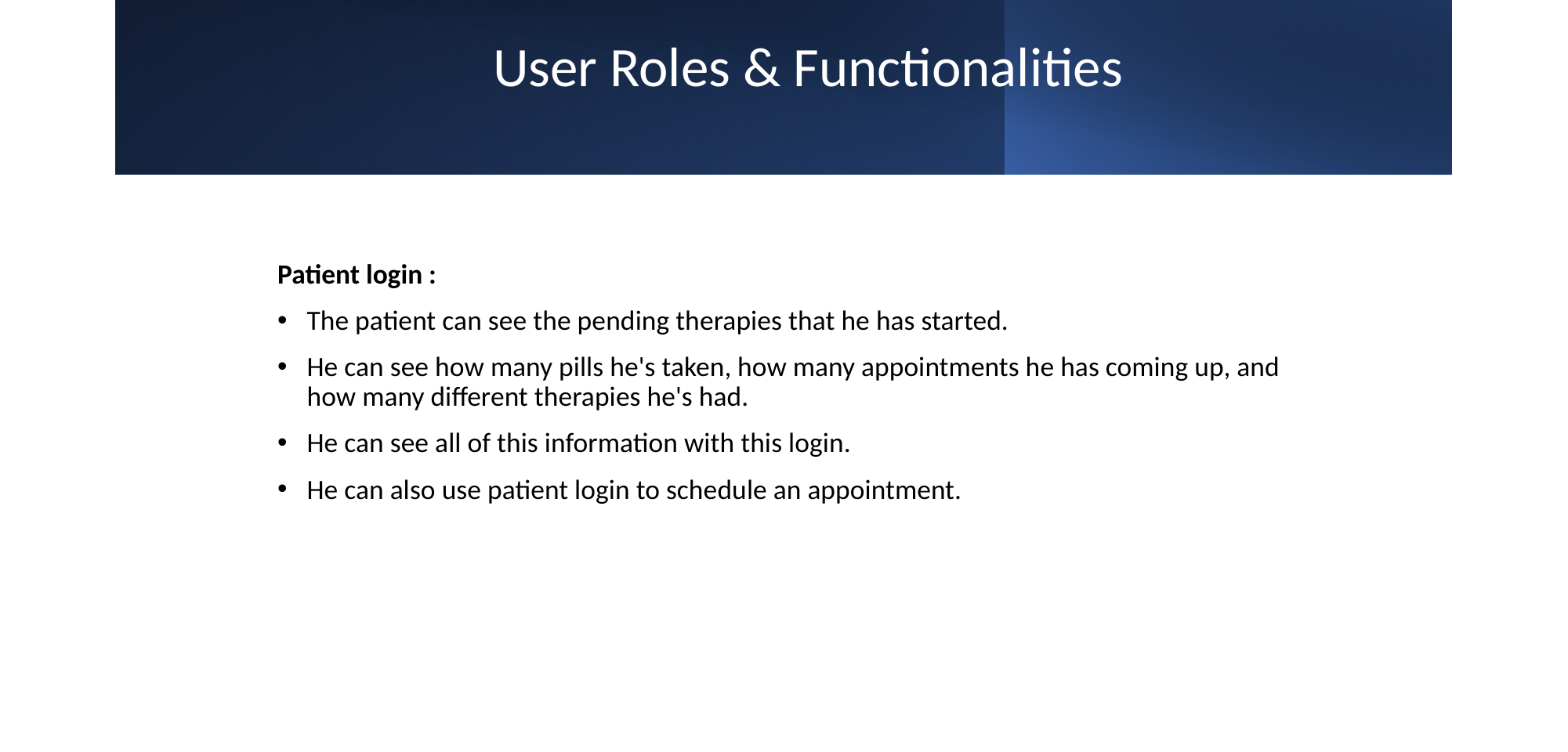

# User Roles & Functionalities

Patient login :
The patient can see the pending therapies that he has started.
He can see how many pills he's taken, how many appointments he has coming up, and how many different therapies he's had.
He can see all of this information with this login.
He can also use patient login to schedule an appointment.